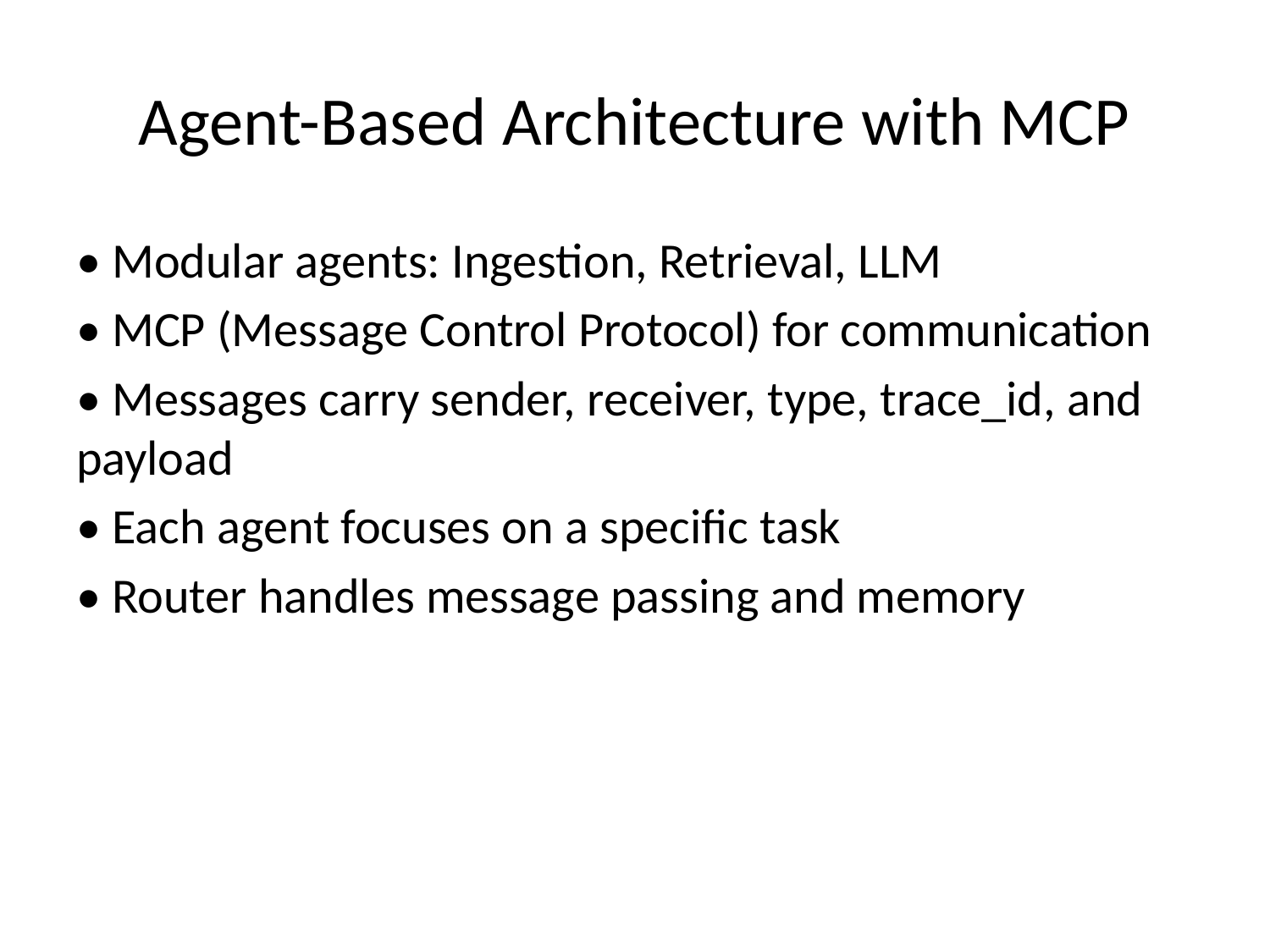

# Agent-Based Architecture with MCP
• Modular agents: Ingestion, Retrieval, LLM
• MCP (Message Control Protocol) for communication
• Messages carry sender, receiver, type, trace_id, and payload
• Each agent focuses on a specific task
• Router handles message passing and memory